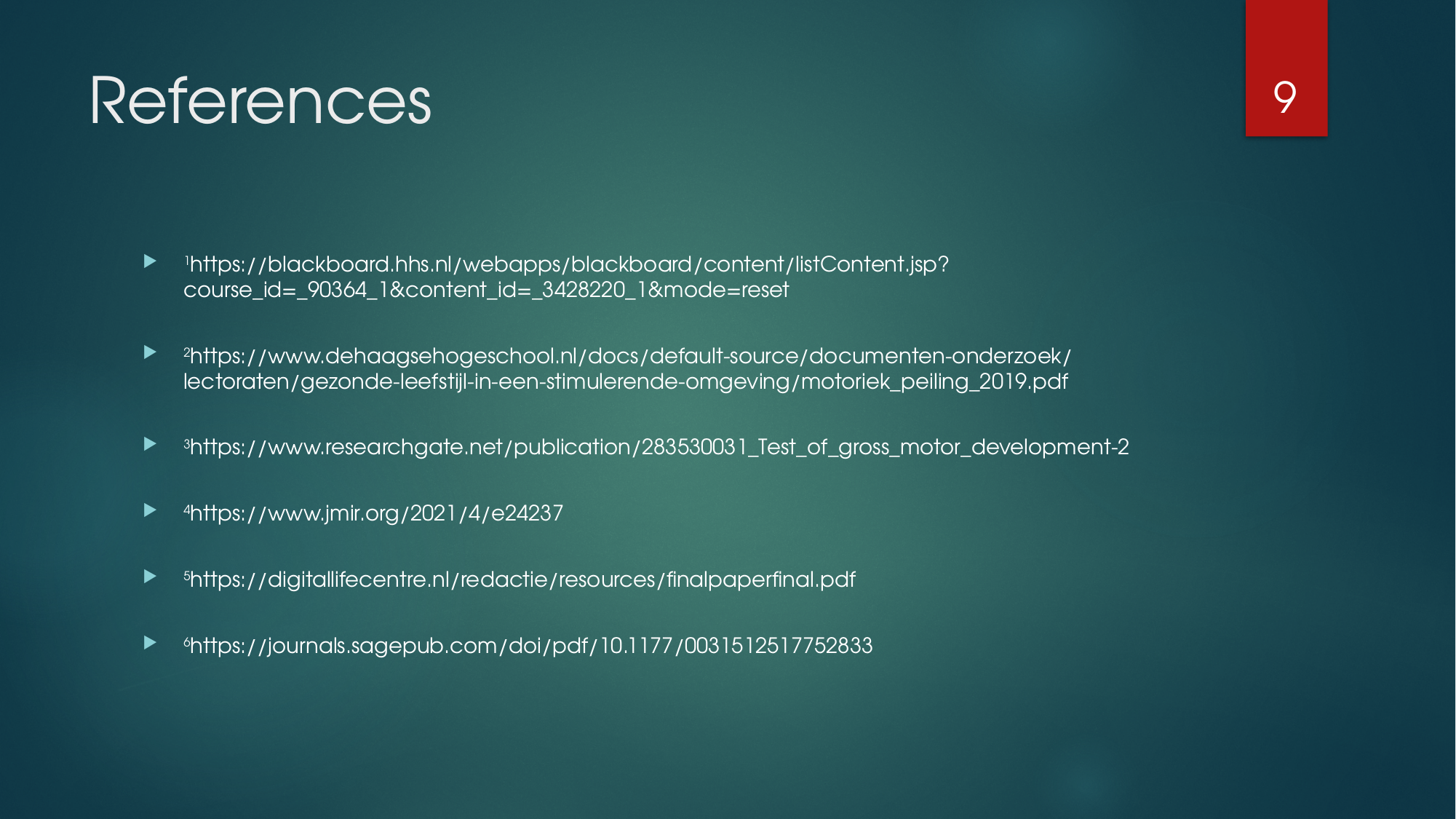

9
# References
1https://blackboard.hhs.nl/webapps/blackboard/content/listContent.jsp?course_id=_90364_1&content_id=_3428220_1&mode=reset

2https://www.dehaagsehogeschool.nl/docs/default-source/documenten-onderzoek/lectoraten/gezonde-leefstijl-in-een-stimulerende-omgeving/motoriek_peiling_2019.pdf

3https://www.researchgate.net/publication/283530031_Test_of_gross_motor_development-2

4https://www.jmir.org/2021/4/e24237

5https://digitallifecentre.nl/redactie/resources/finalpaperfinal.pdf

6https://journals.sagepub.com/doi/pdf/10.1177/0031512517752833